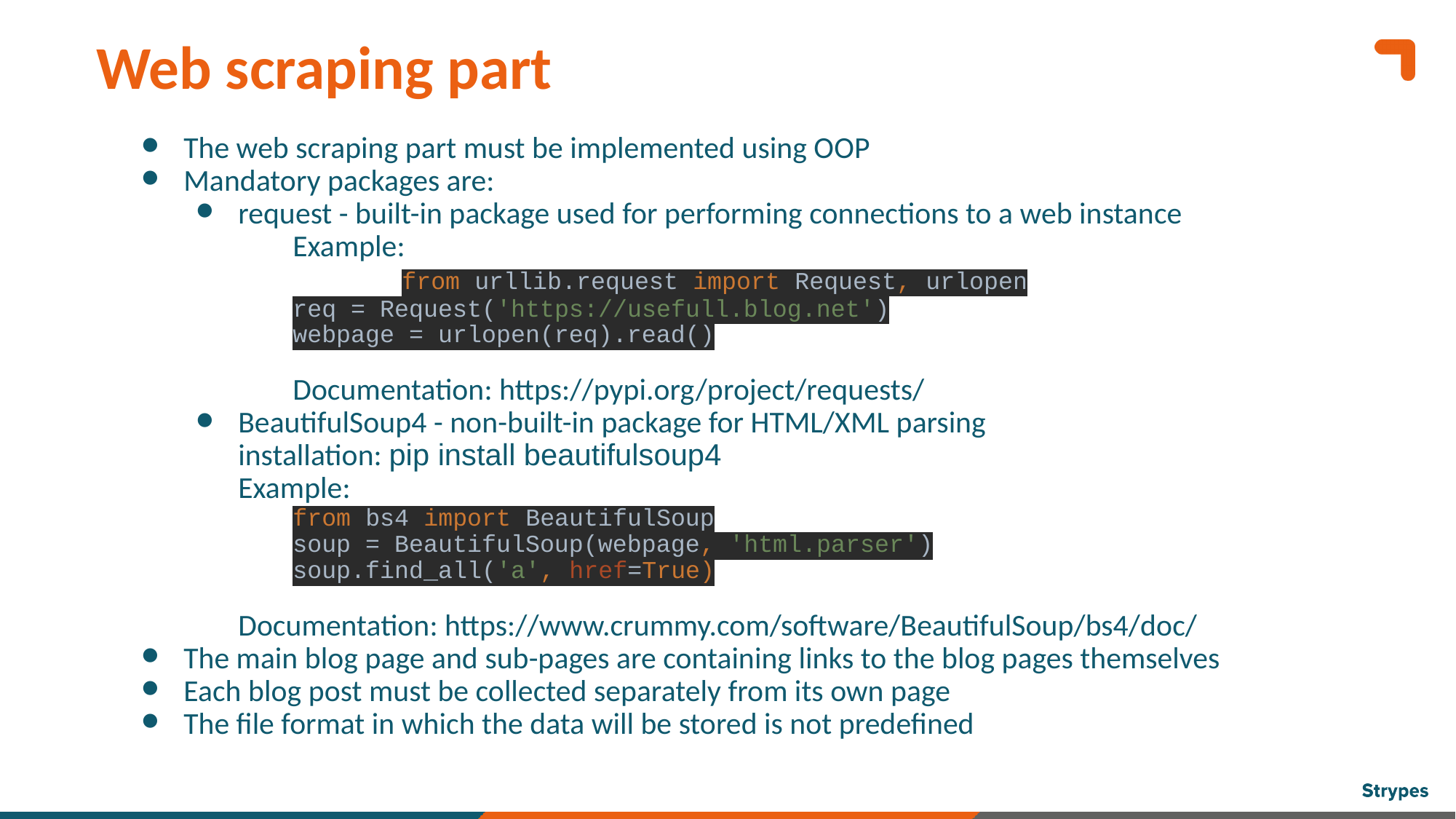

Web scraping part
# The web scraping part must be implemented using OOP
Mandatory packages are:
request - built-in package used for performing connections to a web instance
	Example:
		from urllib.request import Request, urlopen
req = Request('https://usefull.blog.net')
webpage = urlopen(req).read()

	Documentation: https://pypi.org/project/requests/
BeautifulSoup4 - non-built-in package for HTML/XML parsing
installation: pip install beautifulsoup4
Example:
from bs4 import BeautifulSoup
soup = BeautifulSoup(webpage, 'html.parser')
soup.find_all('a', href=True)

Documentation: https://www.crummy.com/software/BeautifulSoup/bs4/doc/
The main blog page and sub-pages are containing links to the blog pages themselves
Each blog post must be collected separately from its own page
The file format in which the data will be stored is not predefined